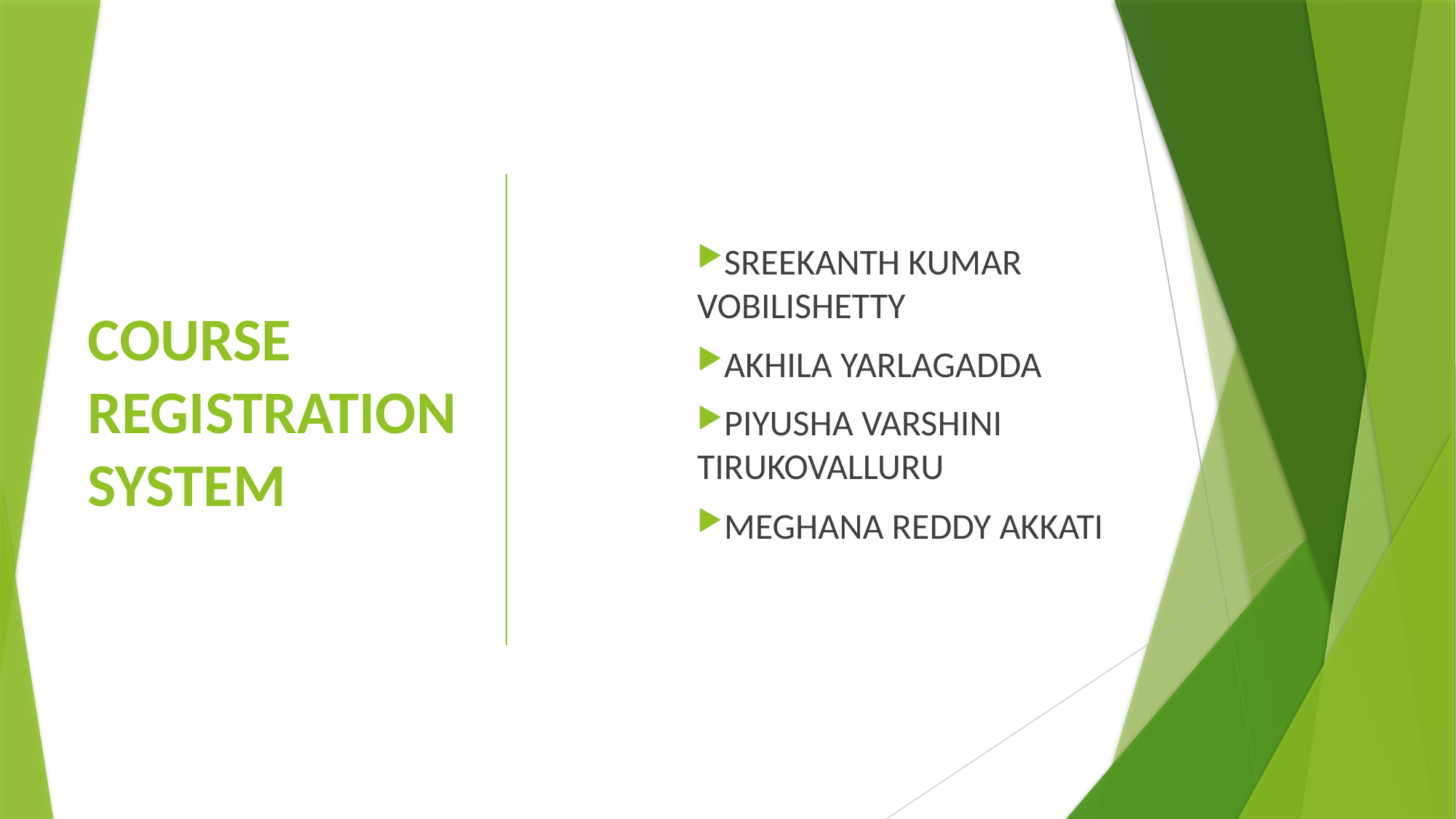

# COURSE REGISTRATION SYSTEM
SREEKANTH KUMAR VOBILISHETTY
AKHILA YARLAGADDA
PIYUSHA VARSHINI TIRUKOVALLURU
MEGHANA REDDY AKKATI